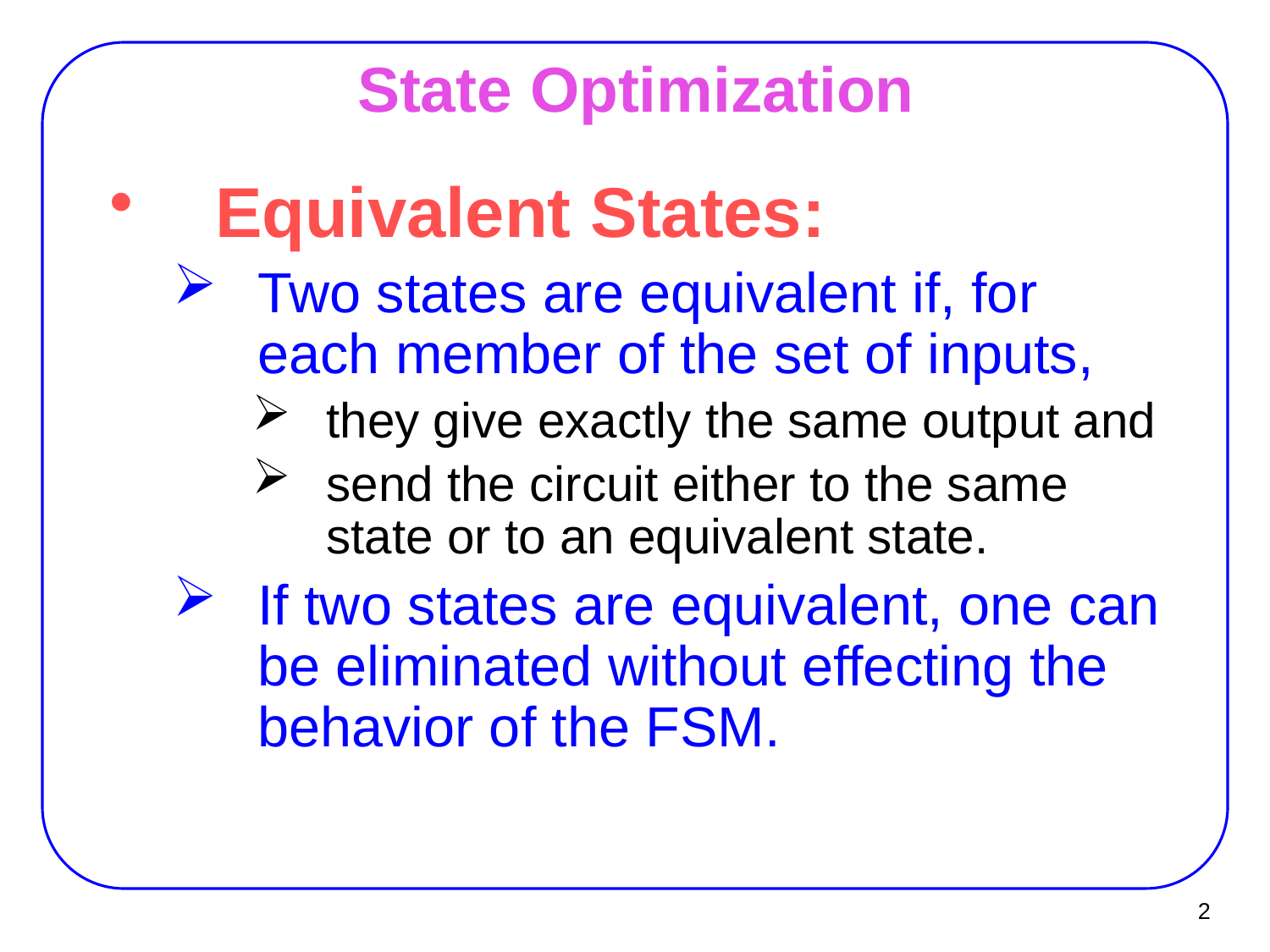

# State Optimization
Equivalent States:
Two states are equivalent if, for each member of the set of inputs,
they give exactly the same output and
send the circuit either to the same state or to an equivalent state.
If two states are equivalent, one can be eliminated without effecting the behavior of the FSM.

2